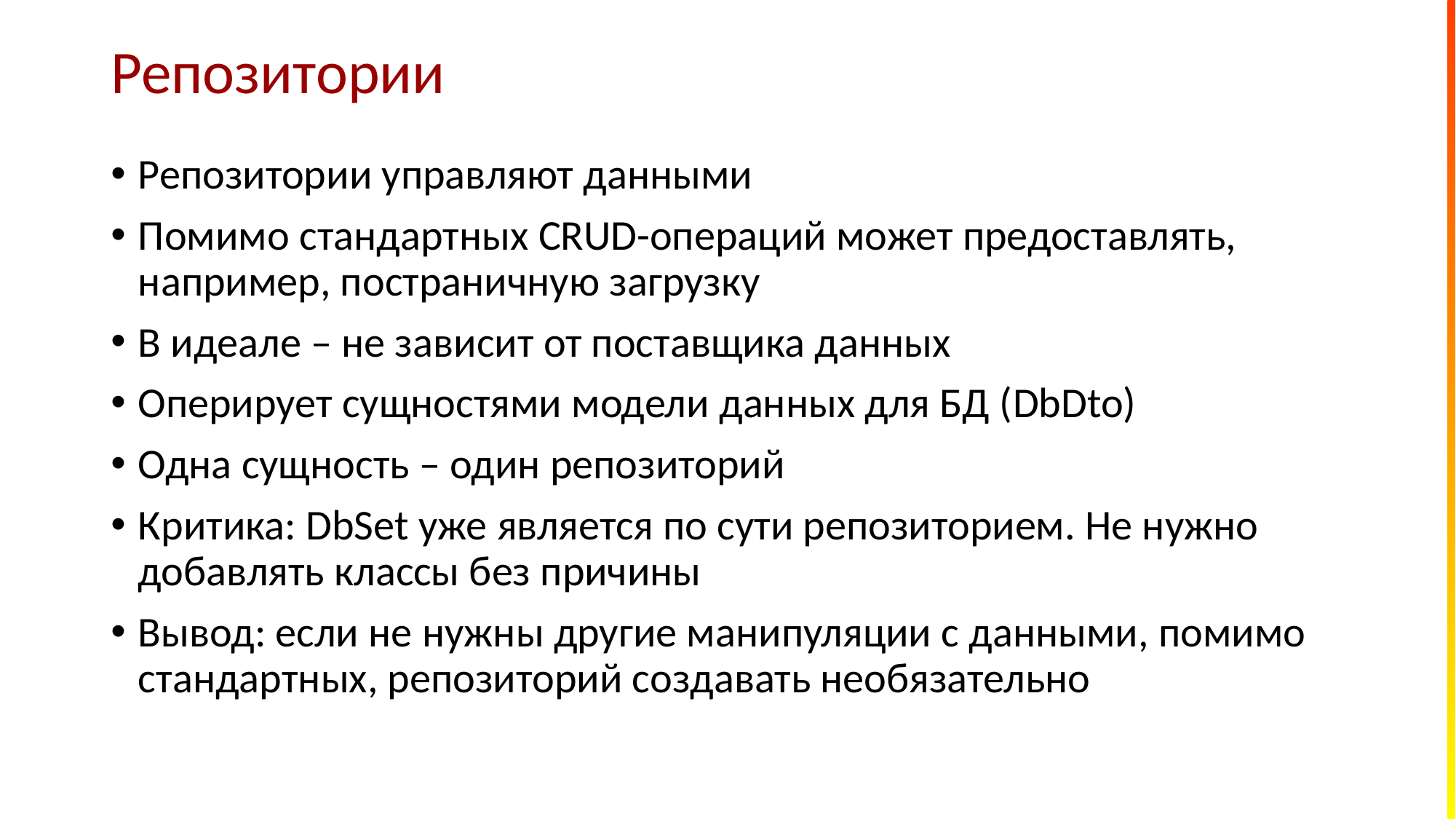

# Репозитории
Репозитории управляют данными
Помимо стандартных CRUD-операций может предоставлять, например, постраничную загрузку
В идеале – не зависит от поставщика данных
Оперирует сущностями модели данных для БД (DbDto)
Одна сущность – один репозиторий
Критика: DbSet уже является по сути репозиторием. Не нужно добавлять классы без причины
Вывод: если не нужны другие манипуляции с данными, помимо стандартных, репозиторий создавать необязательно